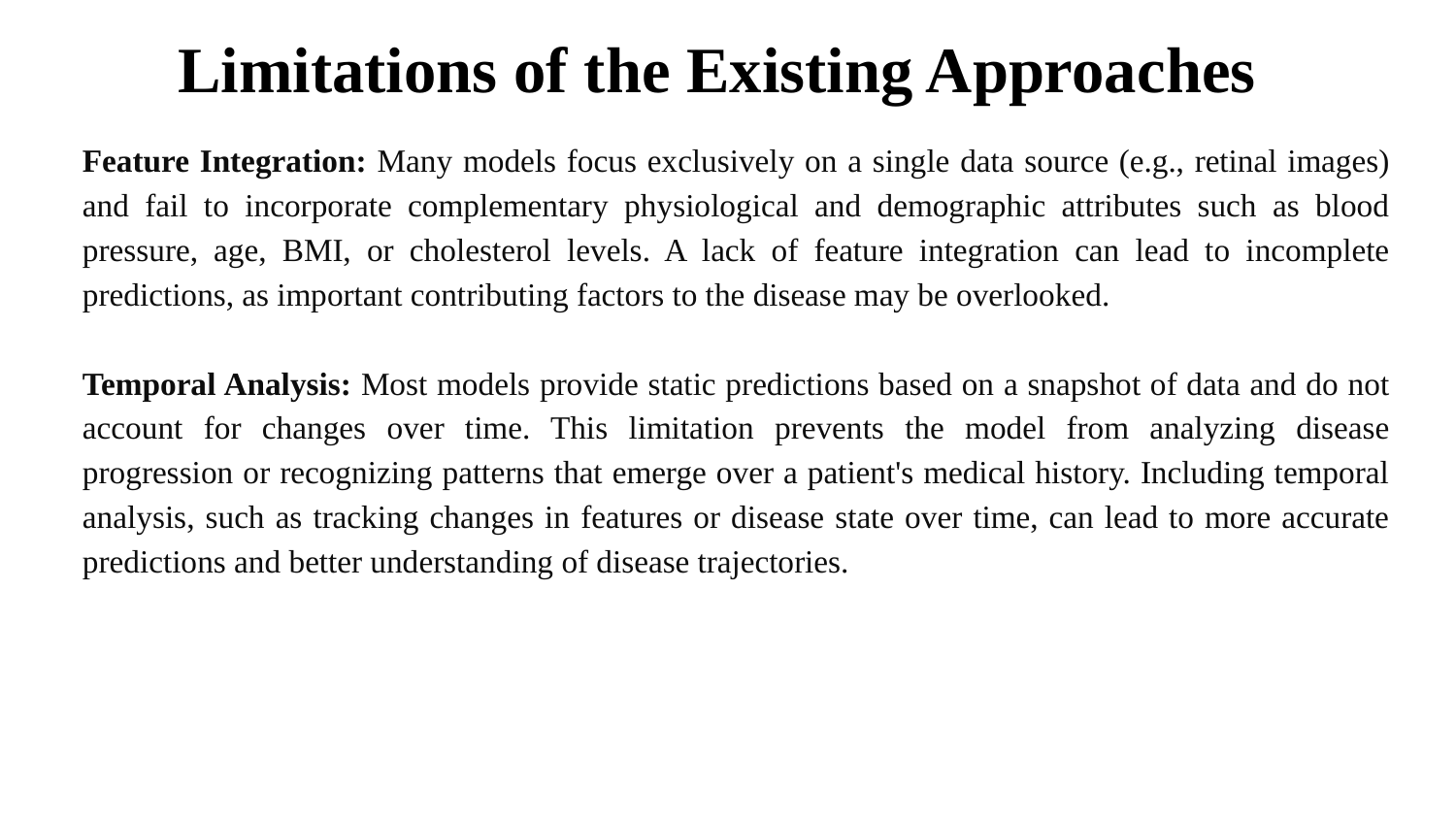

# Limitations of the Existing Approaches
Feature Integration: Many models focus exclusively on a single data source (e.g., retinal images) and fail to incorporate complementary physiological and demographic attributes such as blood pressure, age, BMI, or cholesterol levels. A lack of feature integration can lead to incomplete predictions, as important contributing factors to the disease may be overlooked.

Temporal Analysis: Most models provide static predictions based on a snapshot of data and do not account for changes over time. This limitation prevents the model from analyzing disease progression or recognizing patterns that emerge over a patient's medical history. Including temporal analysis, such as tracking changes in features or disease state over time, can lead to more accurate predictions and better understanding of disease trajectories.